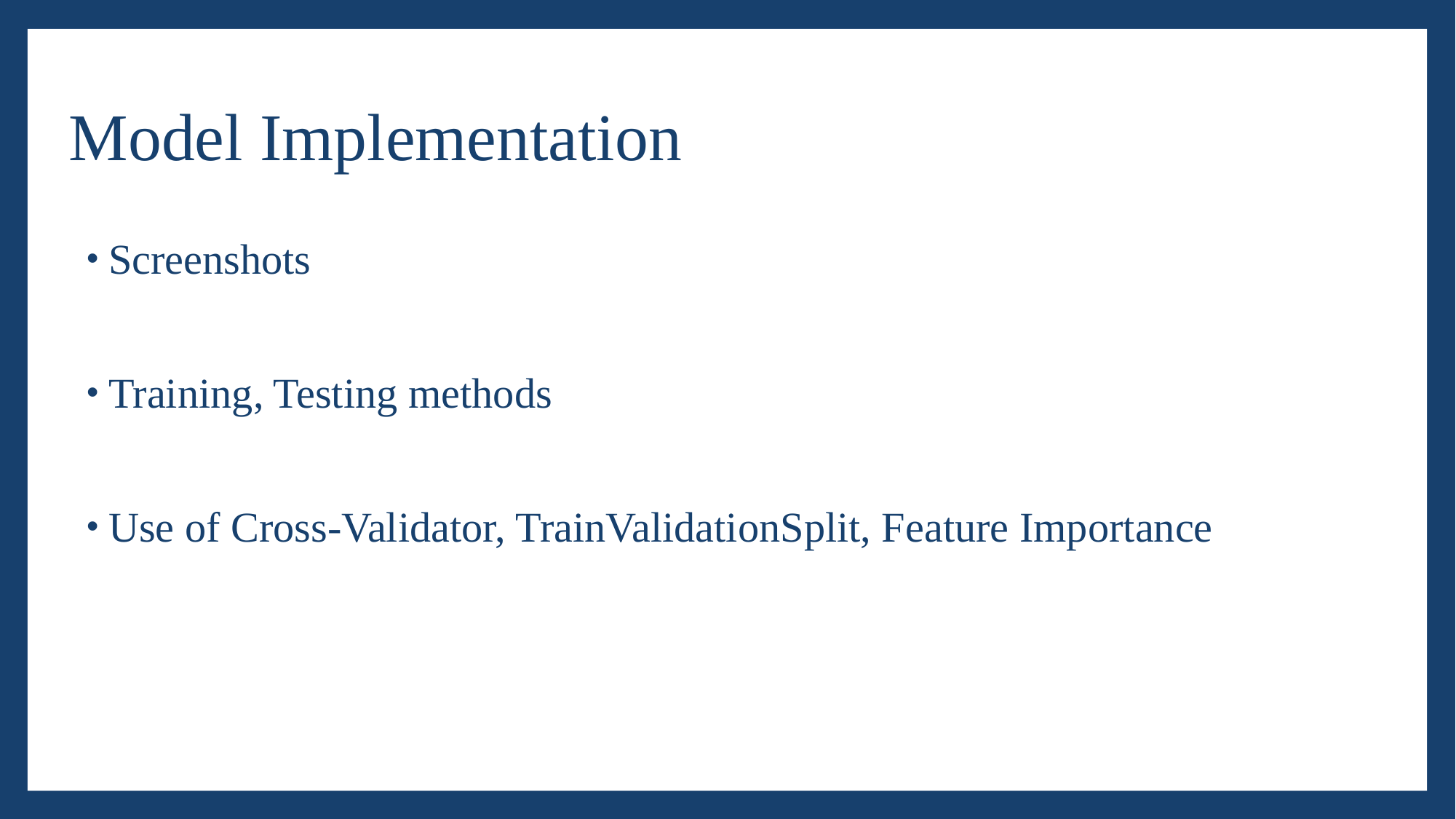

# Model Implementation
Screenshots

Training, Testing methods

Use of Cross-Validator, TrainValidationSplit, Feature Importance